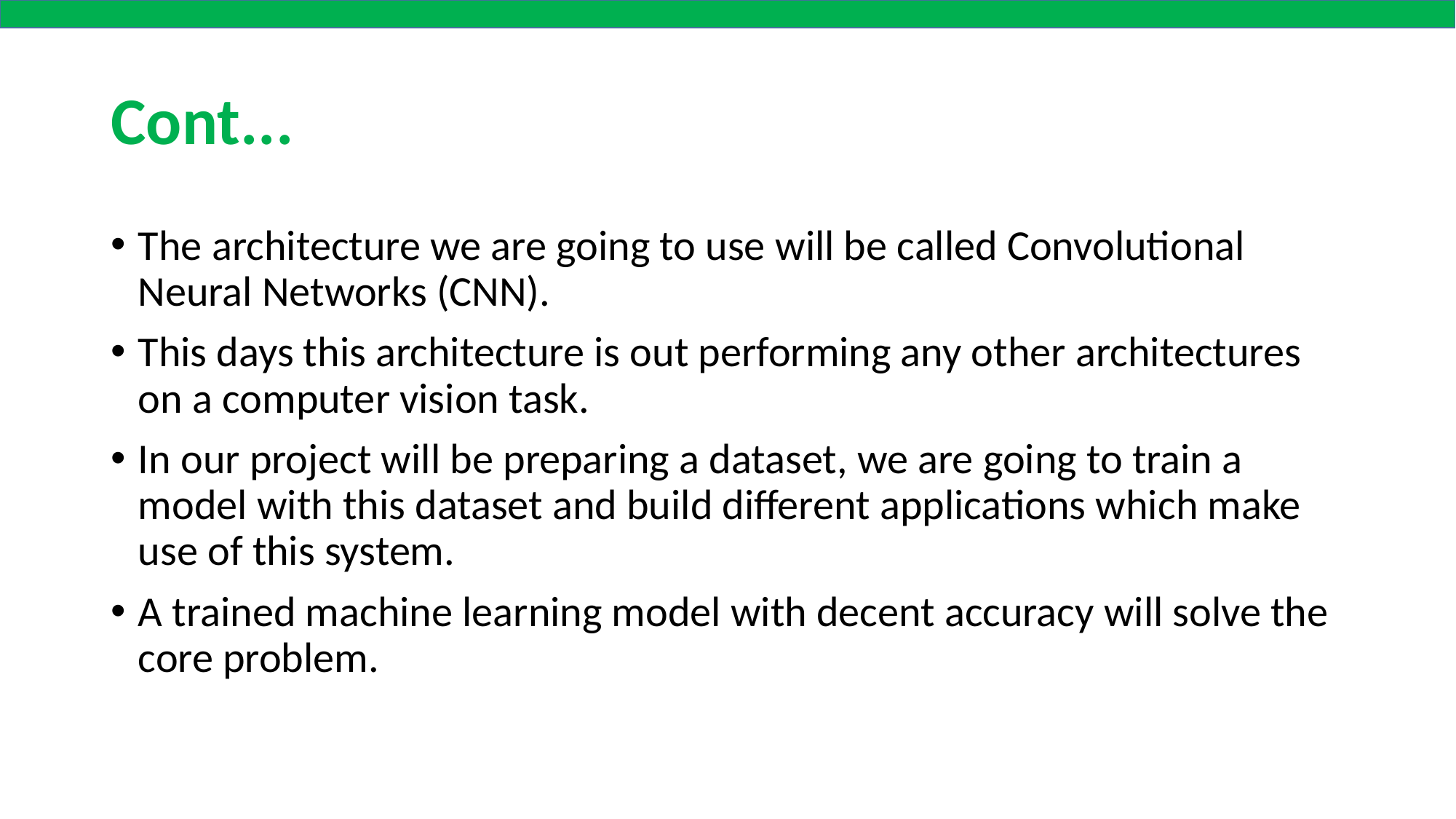

# Cont...
The architecture we are going to use will be called Convolutional Neural Networks (CNN).
This days this architecture is out performing any other architectures  on a computer vision task.
In our project will be preparing a dataset, we are going to train a model with this dataset and build different applications which make use of this system.
A trained machine learning model with decent accuracy will solve the core problem.